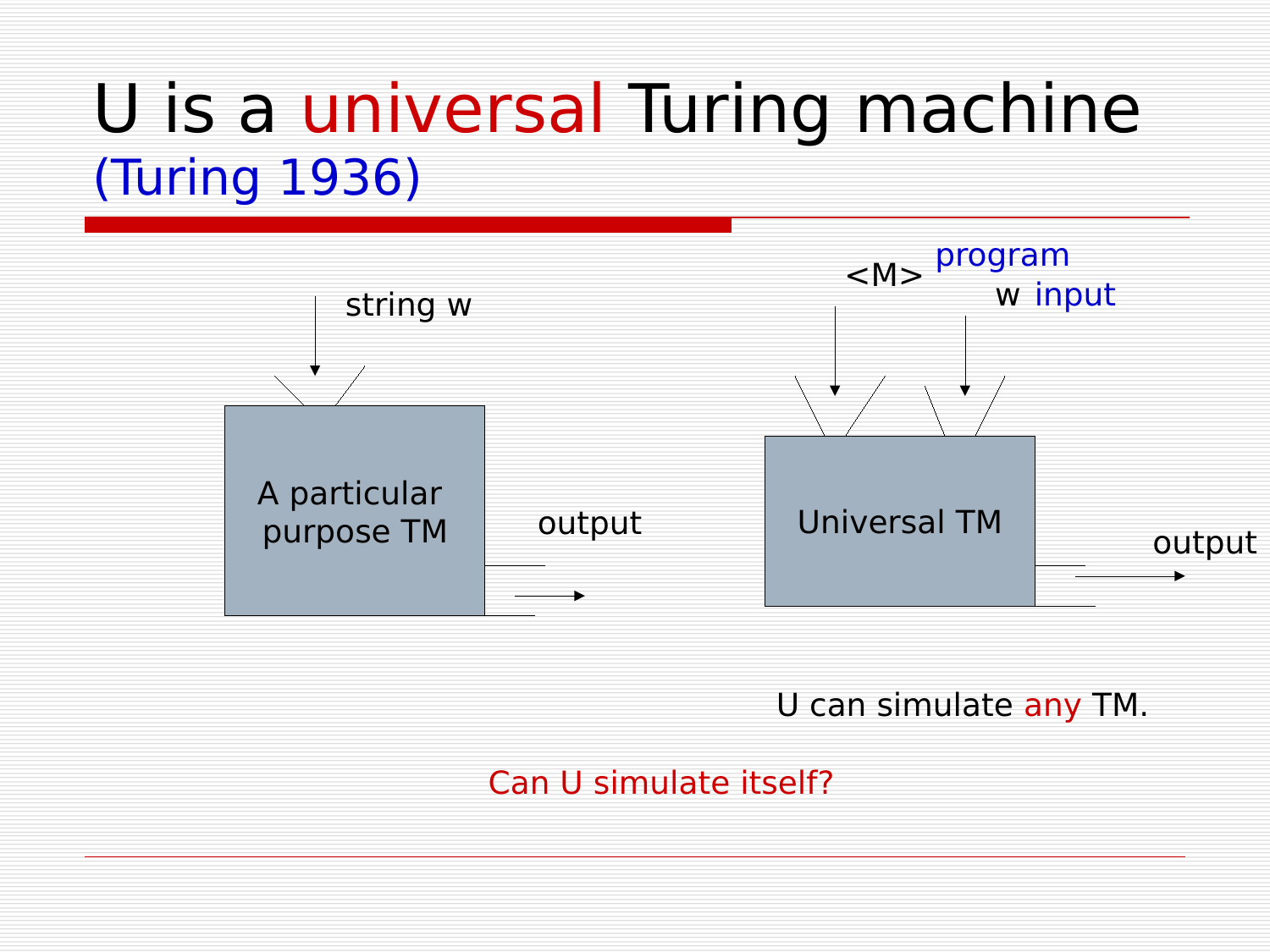

# U is a universal Turing machine (Turing 1936)
program
<M>
w
input
string w
A particular
purpose TM
Universal TM
output
output
U can simulate any TM.
Can U simulate itself?